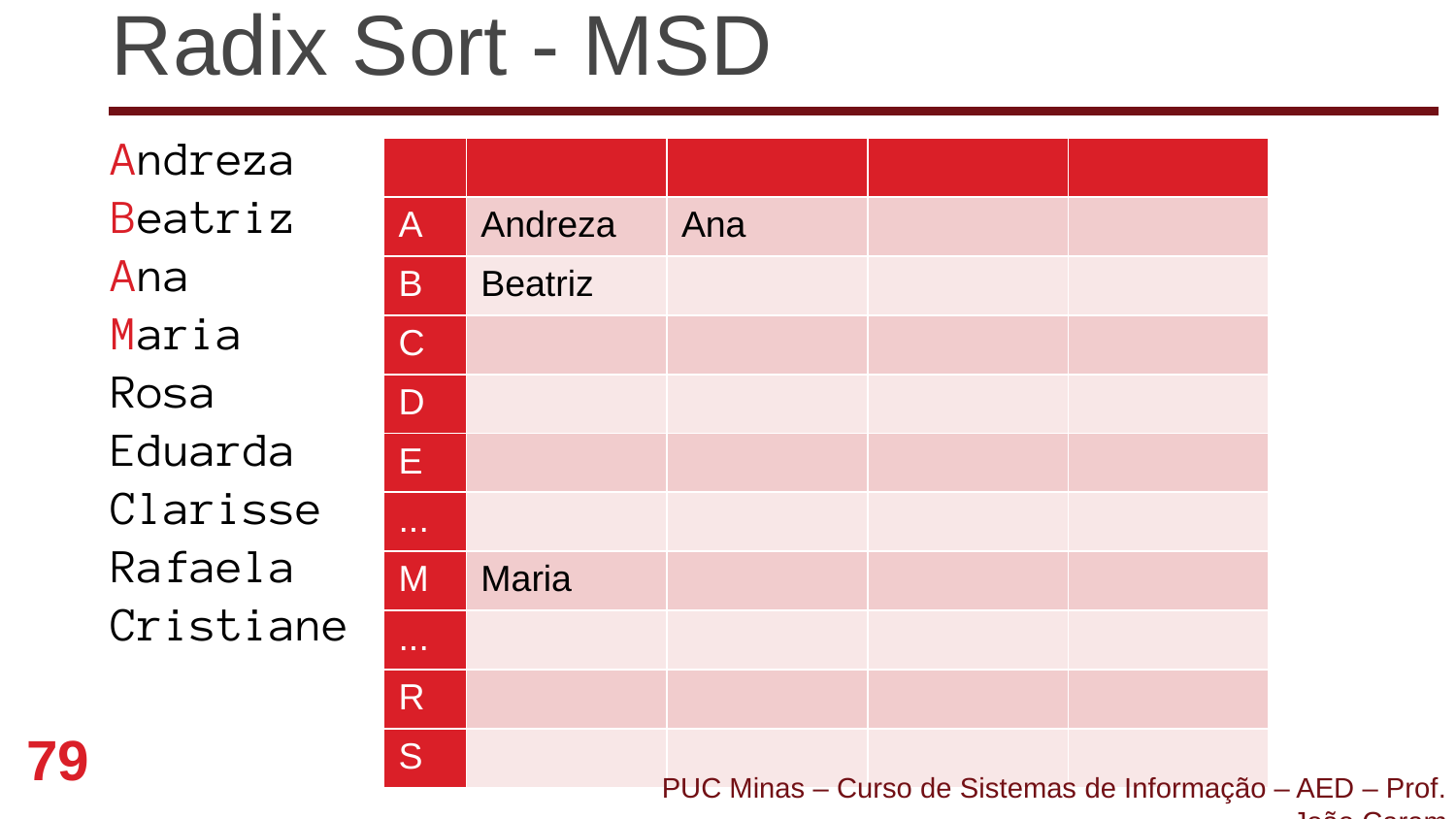

# Radix Sort - MSD
Andreza
Beatriz
Ana
Maria
Rosa
Eduarda
Clarisse
Rafaela
Cristiane
|  |  |  |  |  |
| --- | --- | --- | --- | --- |
| A | Andreza | Ana |  |  |
| B | Beatriz |  |  |  |
| C |  |  |  |  |
| D |  |  |  |  |
| E |  |  |  |  |
| ... |  |  |  |  |
| M | Maria |  |  |  |
| ... |  |  |  |  |
| R |  |  |  |  |
| S |  |  |  |  |
79
PUC Minas – Curso de Sistemas de Informação – AED – Prof. João Caram